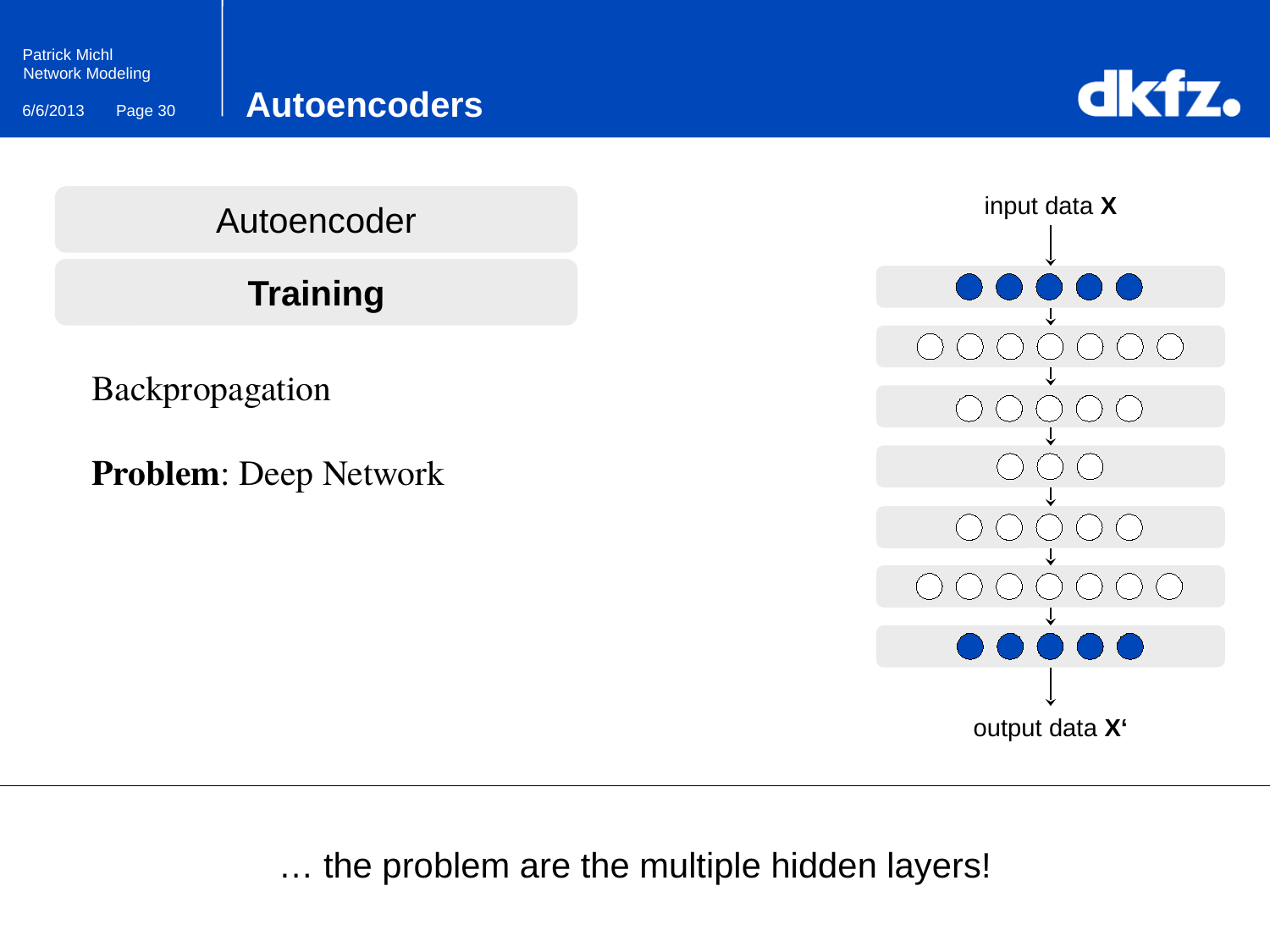

# Autoencoders
input data X

output data X‘

Autoencoder

Training
Backpropagation
Problem: Deep Network
… the problem are the multiple hidden layers!